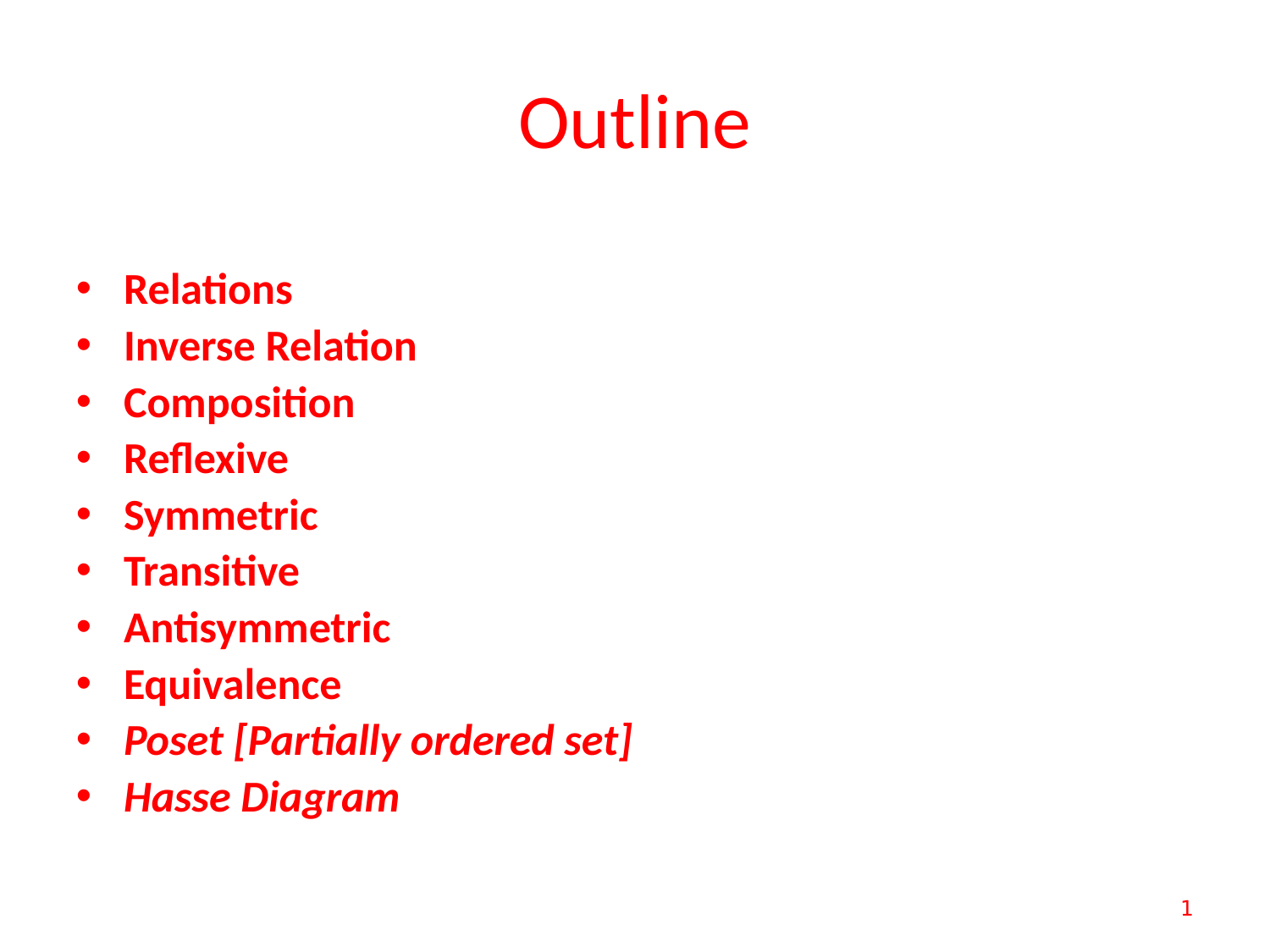

# Outline
Relations
Inverse Relation
Composition
Reflexive
Symmetric
Transitive
Antisymmetric
Equivalence
Poset [Partially ordered set]
Hasse Diagram
1